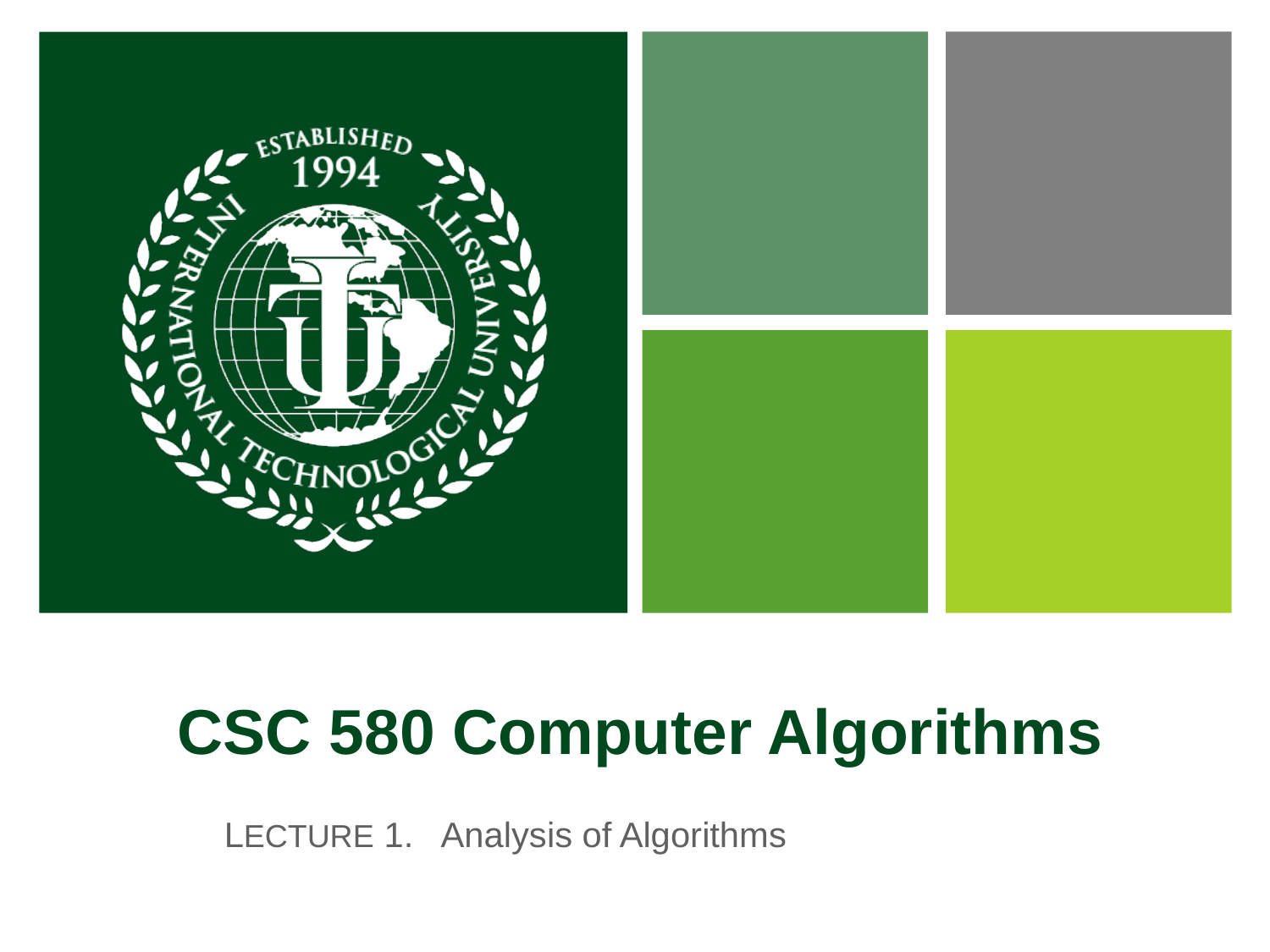

# CSC 580 Computer Algorithms
LECTURE 1.   Analysis of Algorithms